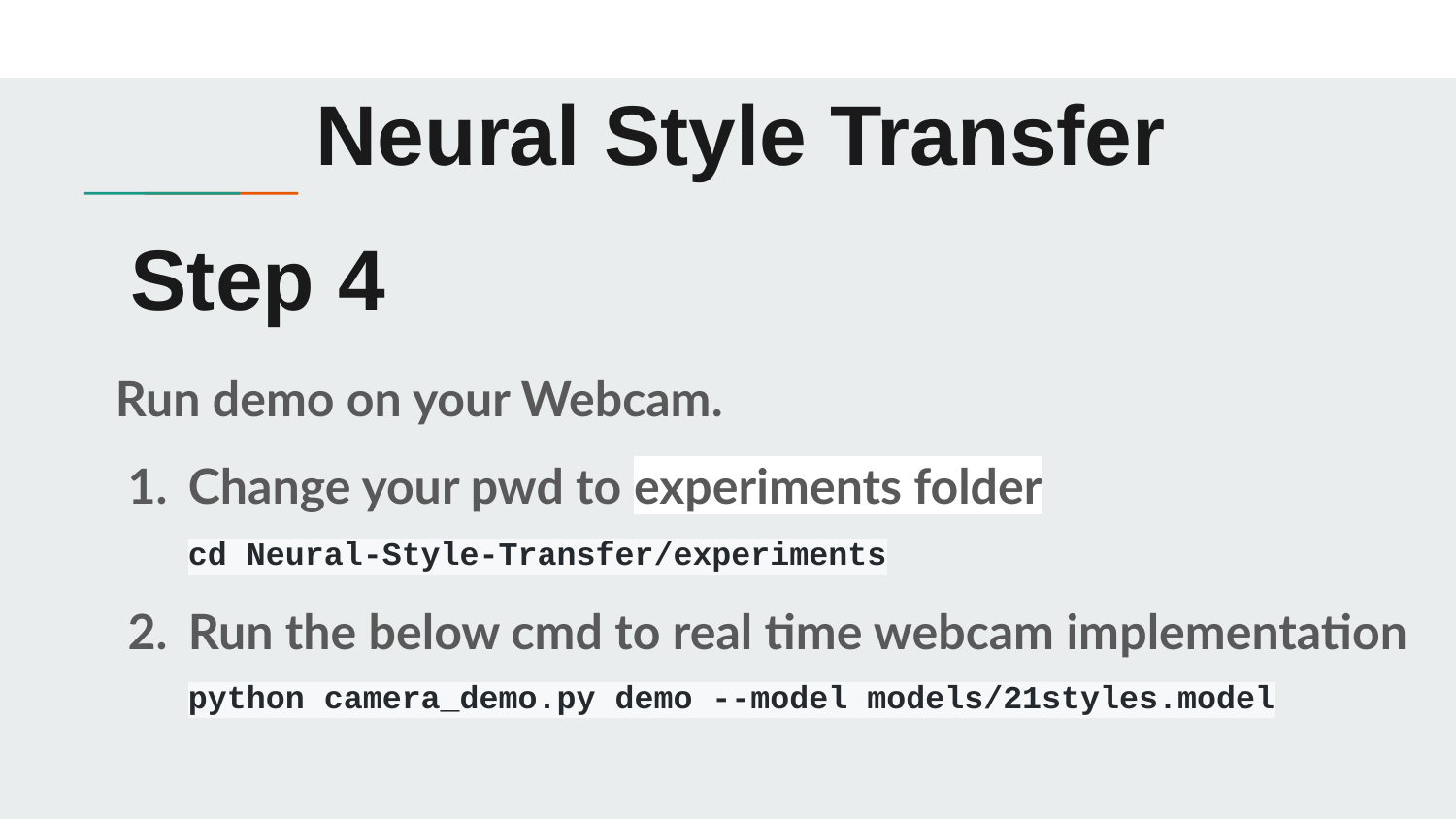

Neural Style Transfer
# Step 4
Run demo on your Webcam.
Change your pwd to experiments folder
cd Neural-Style-Transfer/experiments
Run the below cmd to real time webcam implementation
python camera_demo.py demo --model models/21styles.model